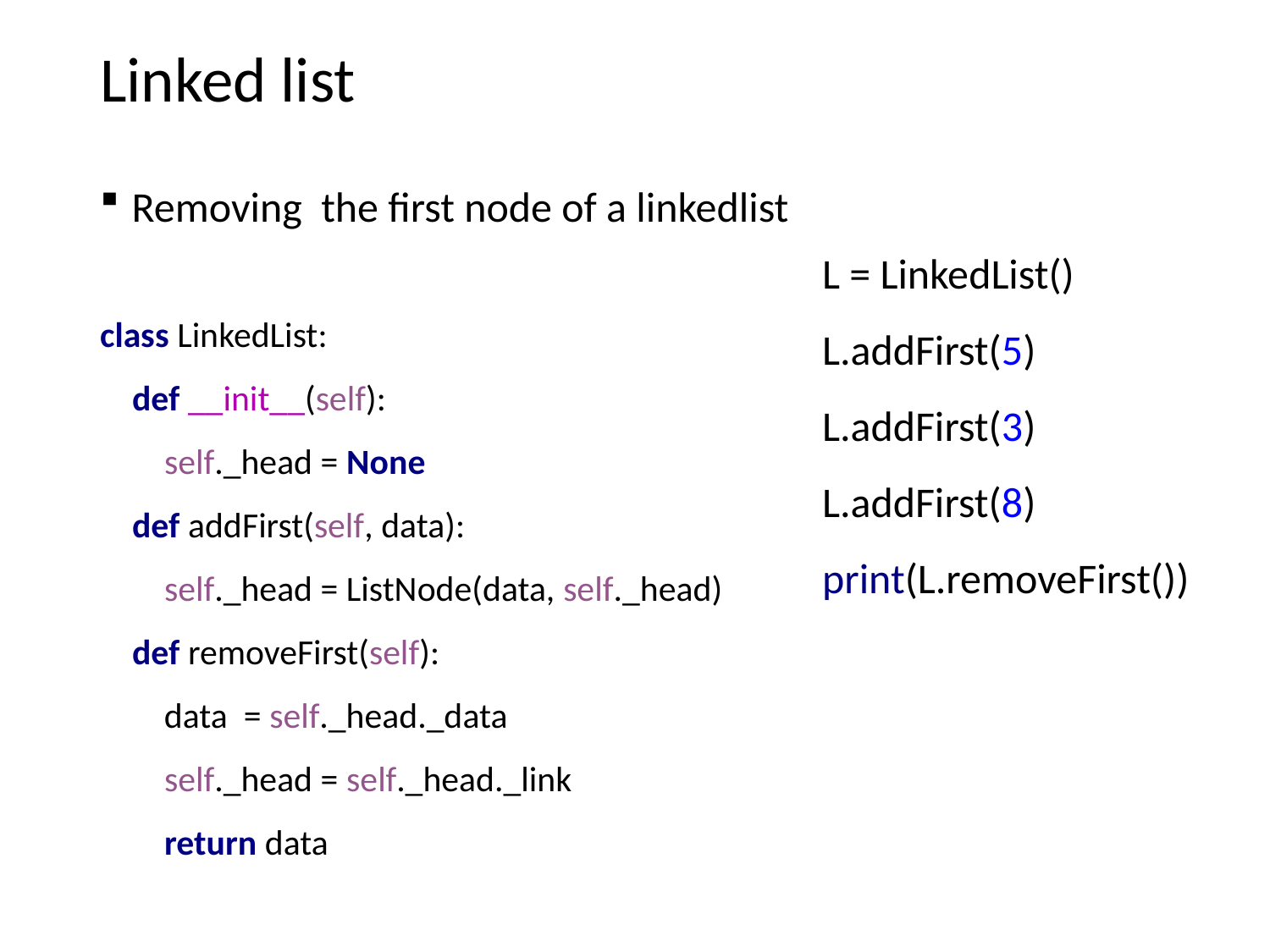

# Linked list
Removing  the first node of a linkedlist

L = LinkedList()
L.addFirst(5)
L.addFirst(3)
L.addFirst(8)
print(L.removeFirst())
class LinkedList:
    def __init__(self):
        self._head = None
    def addFirst(self, data):
        self._head = ListNode(data, self._head)
    def removeFirst(self):
        data  = self._head._data
        self._head = self._head._link
        return data